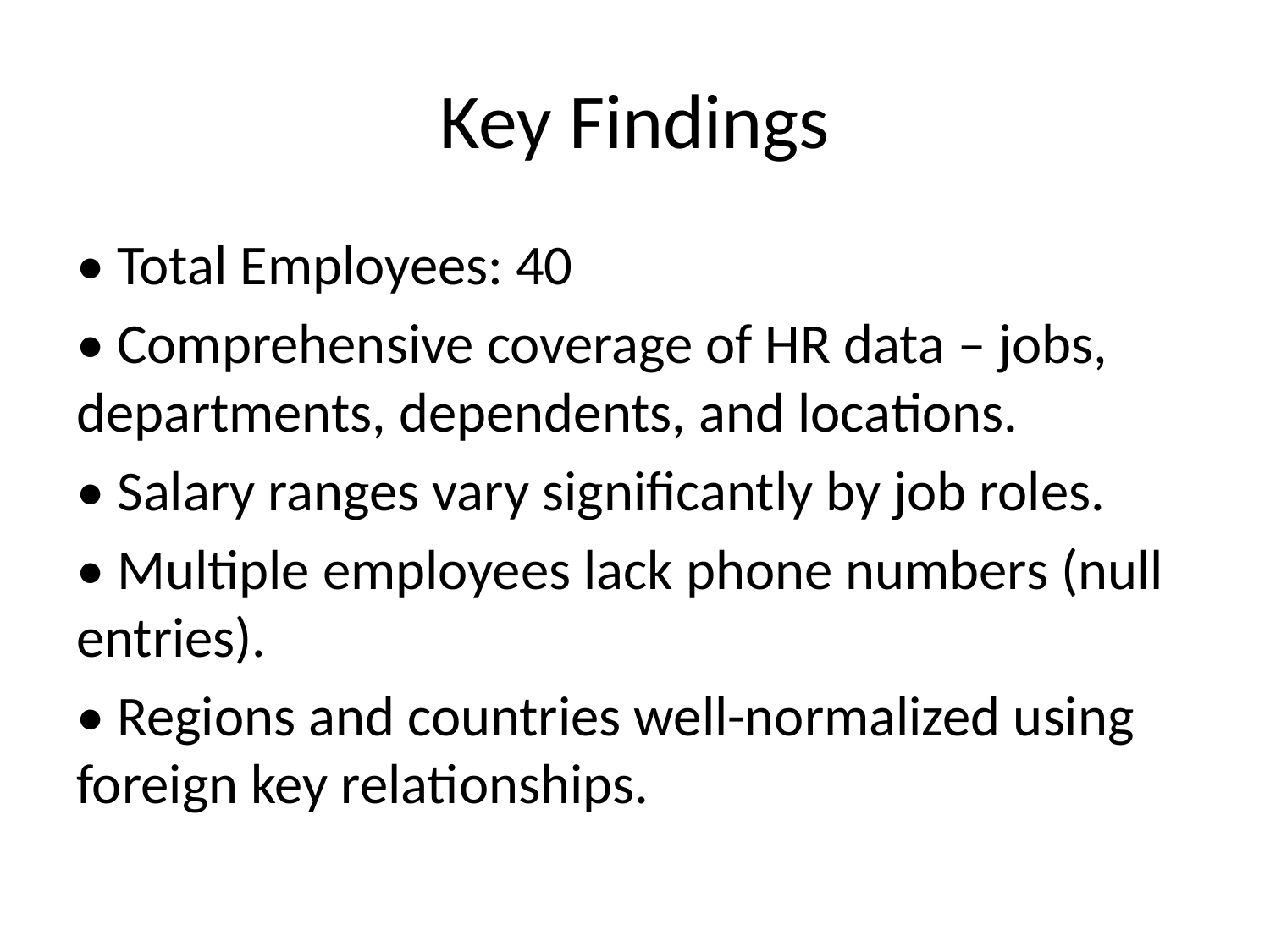

# Key Findings
• Total Employees: 40
• Comprehensive coverage of HR data – jobs, departments, dependents, and locations.
• Salary ranges vary significantly by job roles.
• Multiple employees lack phone numbers (null entries).
• Regions and countries well-normalized using foreign key relationships.